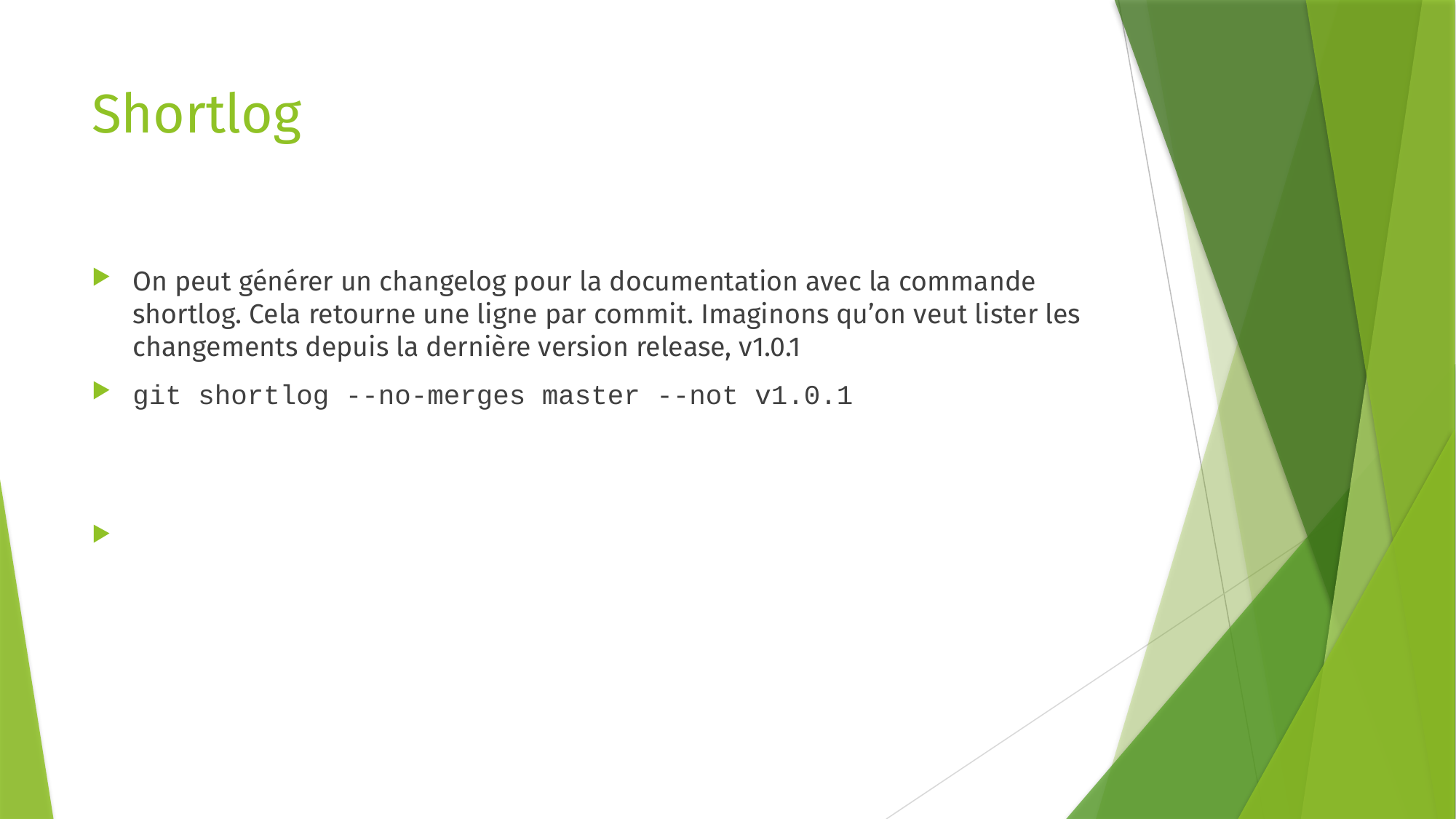

# Shortlog
On peut générer un changelog pour la documentation avec la commande shortlog. Cela retourne une ligne par commit. Imaginons qu’on veut lister les changements depuis la dernière version release, v1.0.1
git shortlog --no-merges master --not v1.0.1